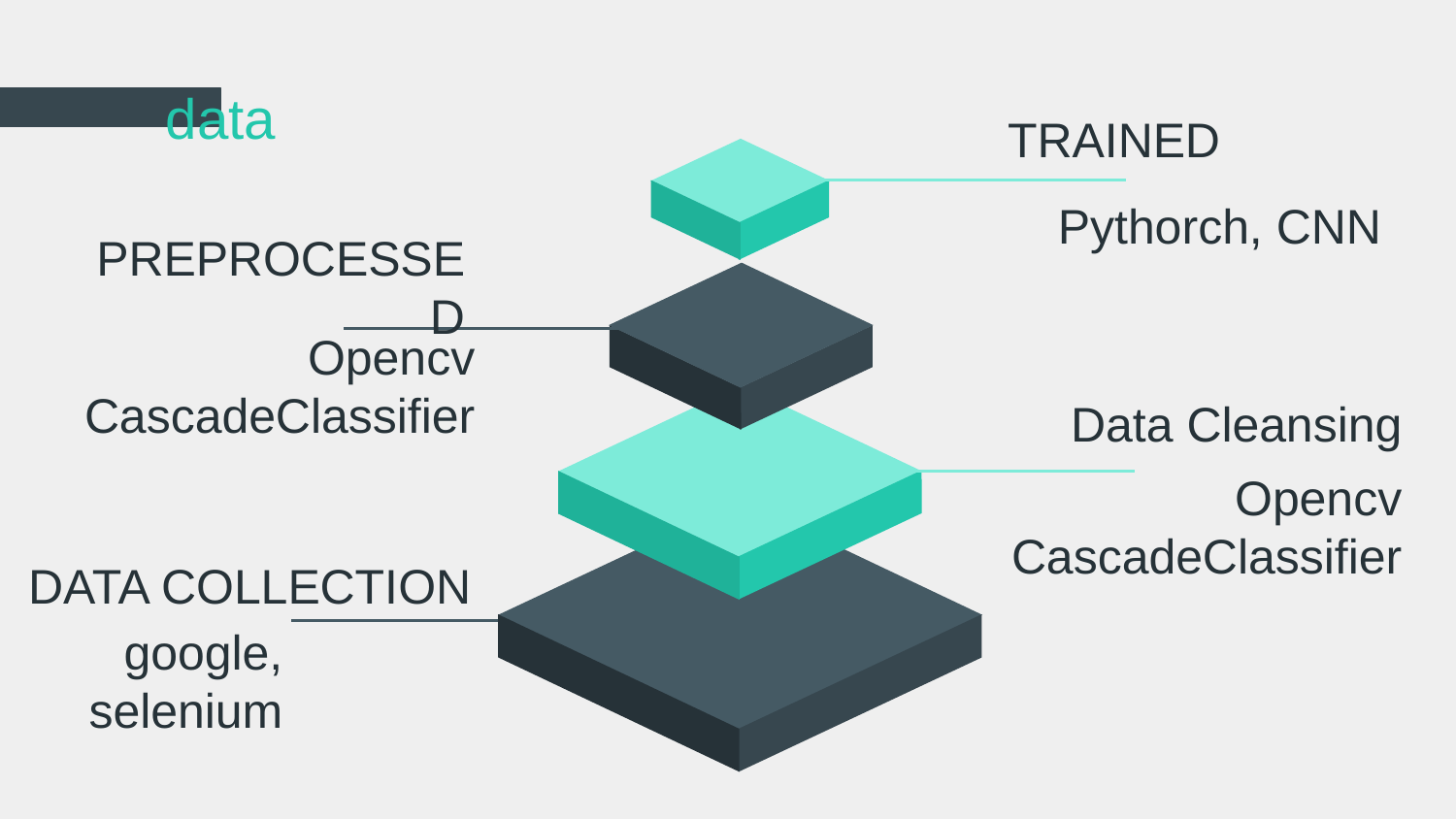

# data
TRAINED

Pythorch, CNN
PREPROCESSED

Opencv CascadeClassifier

Data Cleansing

Opencv CascadeClassifier

DATA COLLECTION
google, selenium